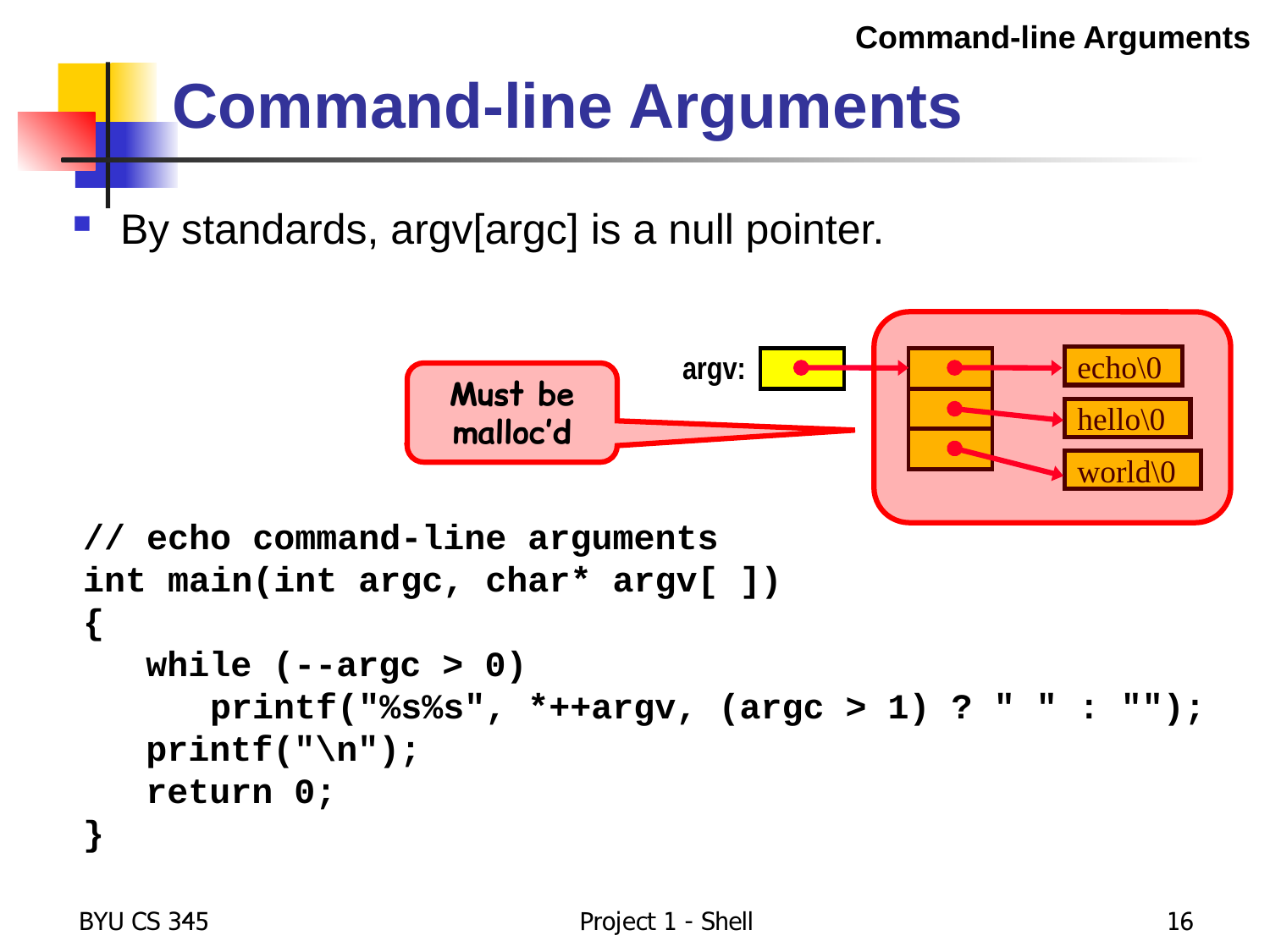

Command-line Arguments
# Command-line Arguments
By standards, argv[argc] is a null pointer.

Must be
malloc’d
argv:
echo\0

hello\0

world\0
// echo command-line arguments
int main(int argc, char* argv[ ])
{
	while (--argc > 0)
		printf("%s%s", *++argv, (argc > 1) ? " " : "");
	printf("\n");
	return 0;
}
BYU CS 345
Project 1 - Shell
16